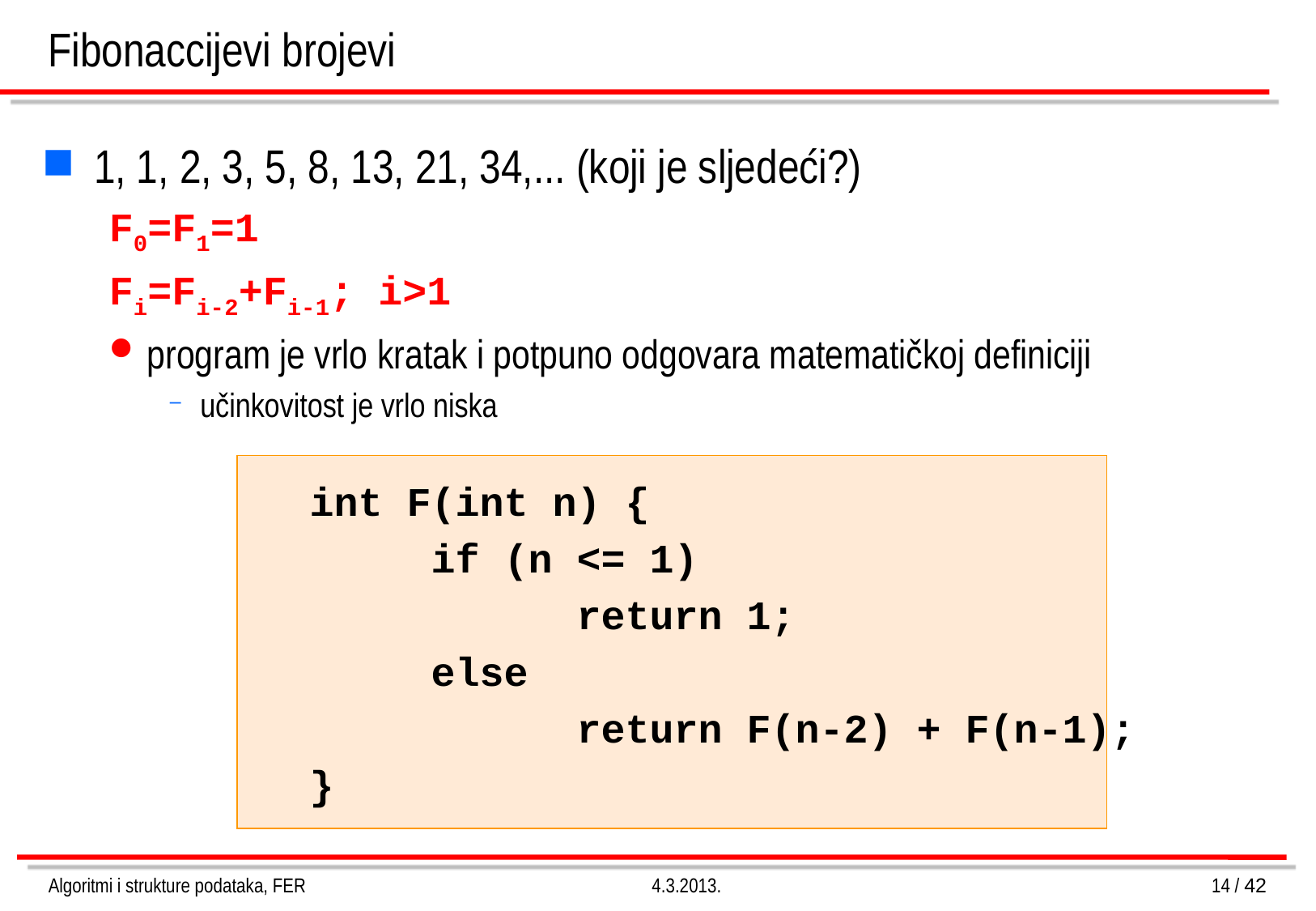

# Fibonaccijevi brojevi
1, 1, 2, 3, 5, 8, 13, 21, 34,... (koji je sljedeći?)
F0=F1=1
Fi=Fi-2+Fi-1; i>1
program je vrlo kratak i potpuno odgovara matematičkoj definiciji
učinkovitost je vrlo niska
int F(int n) {
	if (n <= 1)
		 return 1;
	else
		 return F(n-2) + F(n-1);
}
Algoritmi i strukture podataka, FER
4.3.2013.
14 / 42